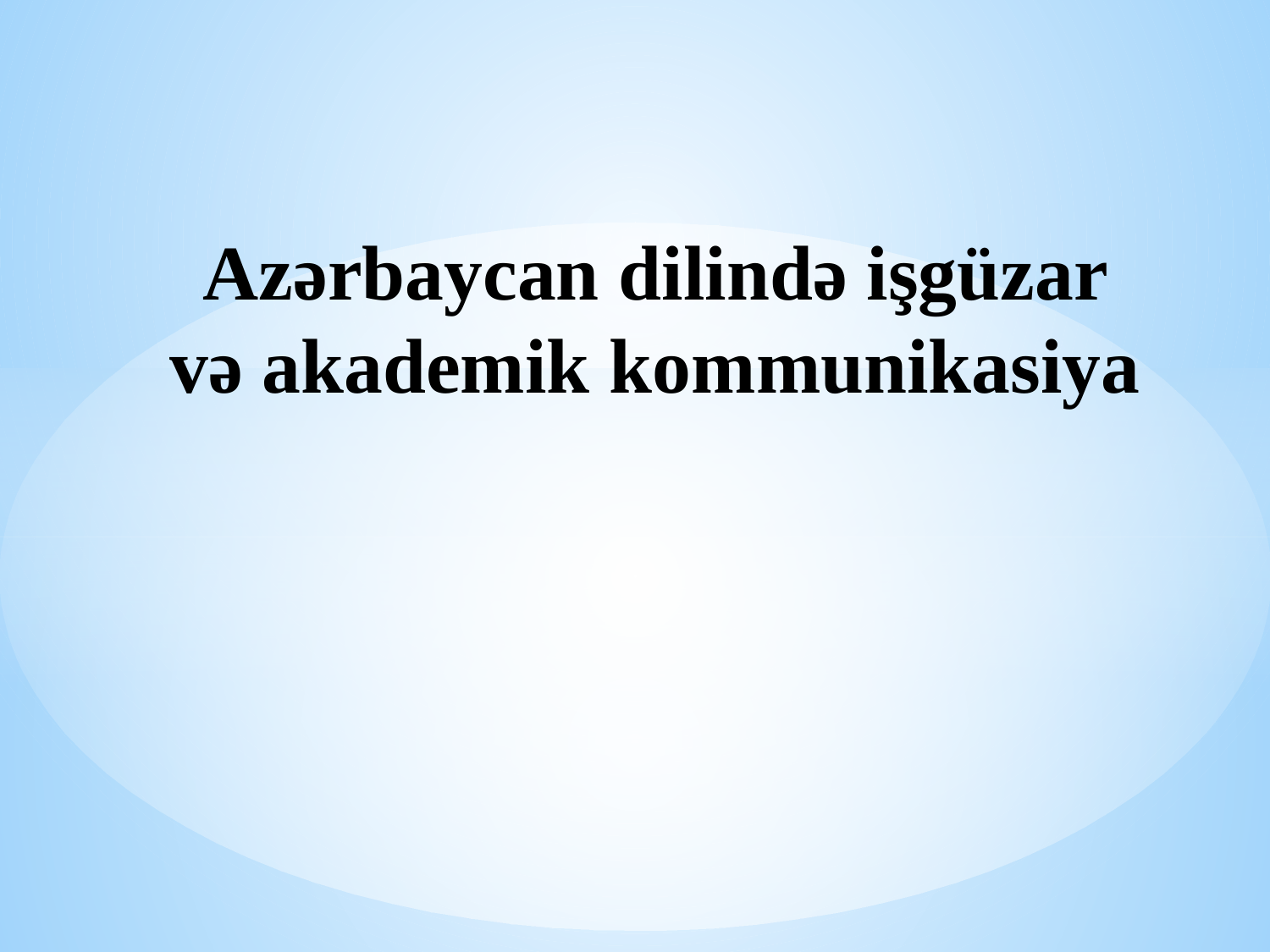

# Azərbaycan dilində işgüzar və akademik kommunikasiya